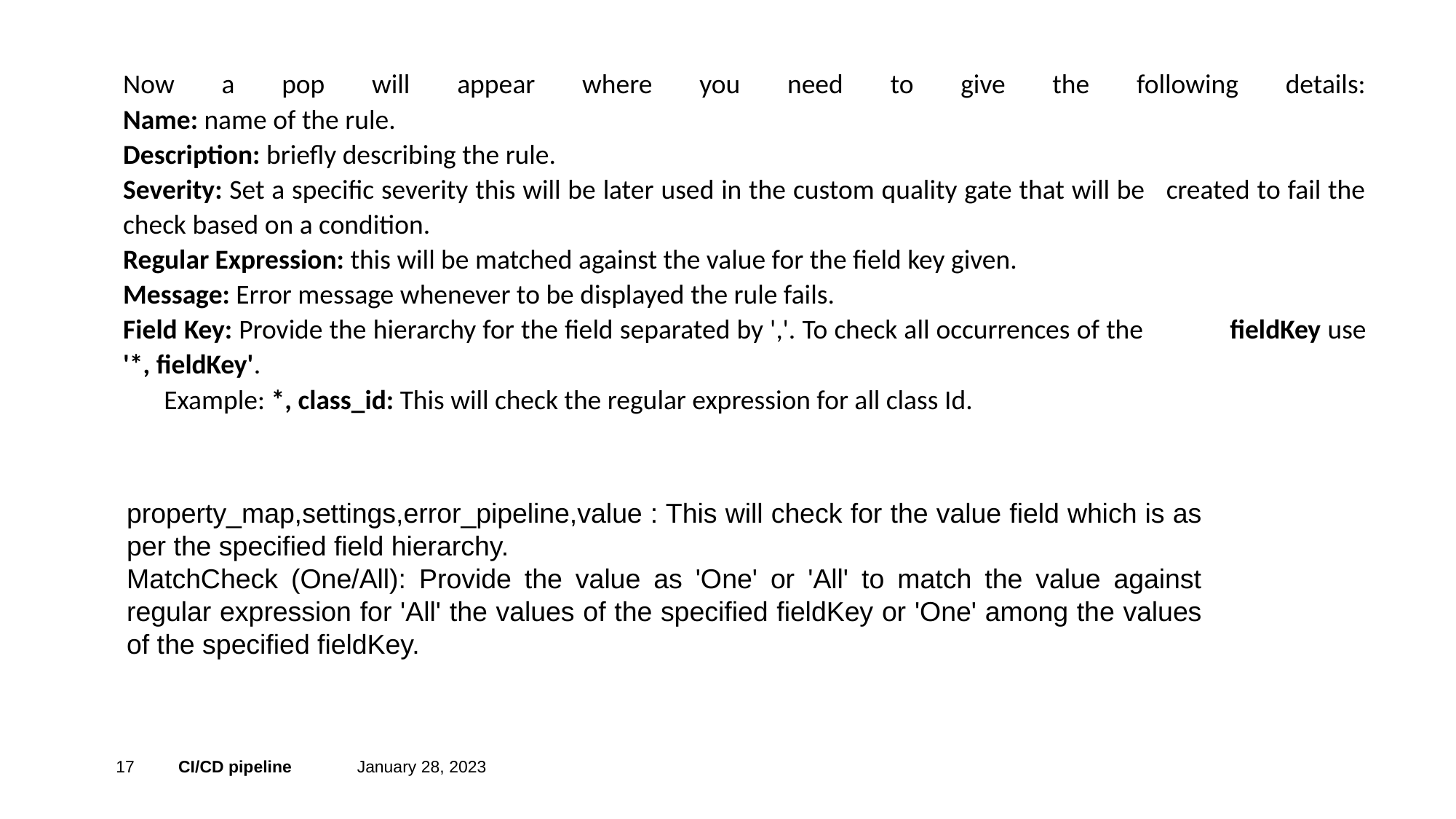

Now a pop will appear where you need to give the following details:
Name: name of the rule.
Description: briefly describing the rule.
Severity: Set a specific severity this will be later used in the custom quality gate that will be   created to fail the check based on a condition.
Regular Expression: this will be matched against the value for the field key given.
Message: Error message whenever to be displayed the rule fails.
Field Key: Provide the hierarchy for the field separated by ','. To check all occurrences of the 	 fieldKey use '*, fieldKey'.
Example: *, class_id: This will check the regular expression for all class Id.

property_map,settings,error_pipeline,value : This will check for the value field which is as per the specified field hierarchy.
MatchCheck (One/All): Provide the value as 'One' or 'All' to match the value against regular expression for 'All' the values of the specified fieldKey or 'One' among the values of the specified fieldKey.

17
CI/CD pipeline
January 28, 2023